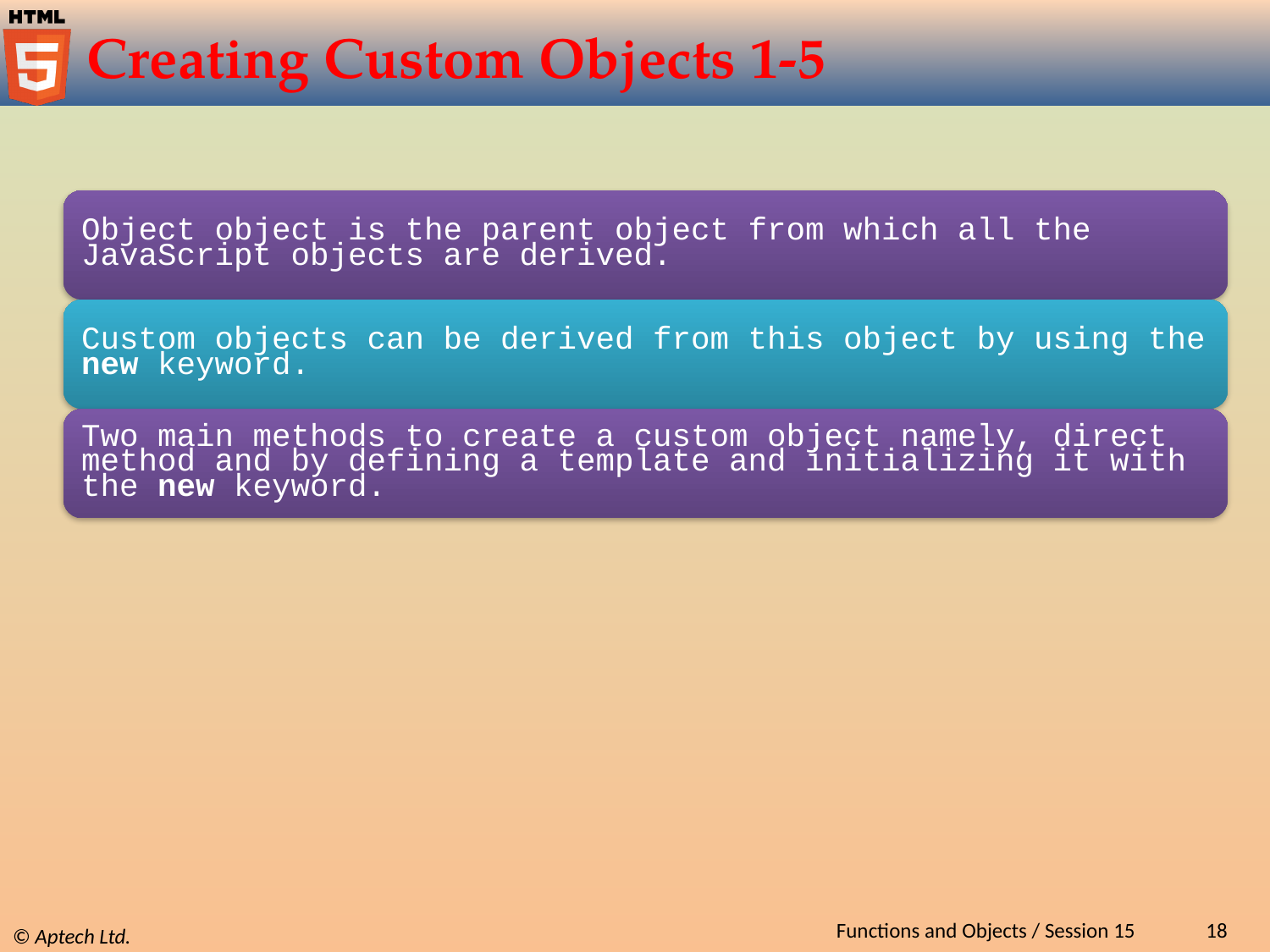

# Creating Custom Objects 1-5
Object object is the parent object from which all the JavaScript objects are derived.
Custom objects can be derived from this object by using the new keyword.
Two main methods to create a custom object namely, direct method and by defining a template and initializing it with the new keyword.
Functions and Objects / Session 15
18